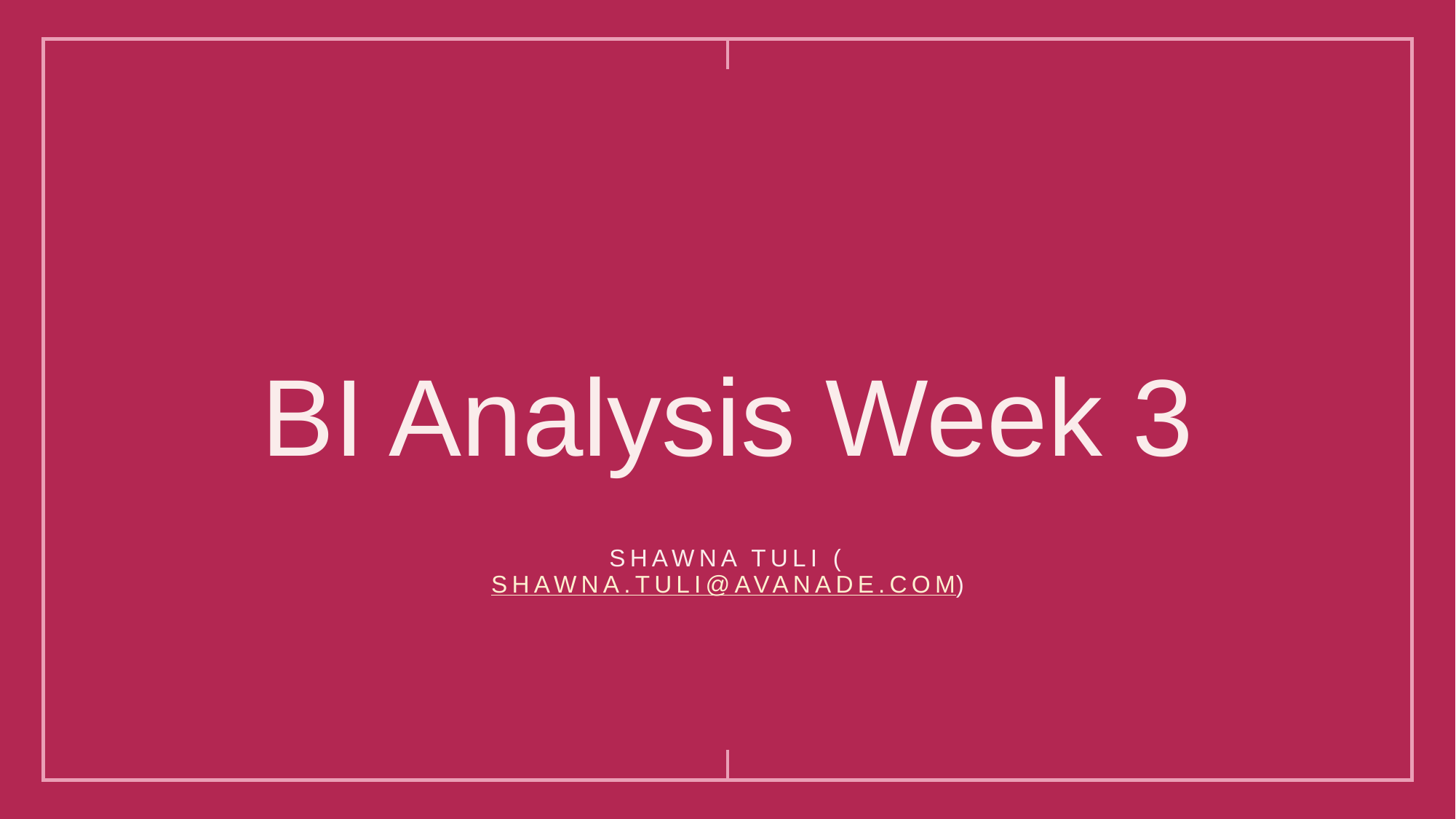

# BI Analysis Week 3
Shawna Tuli (Shawna.tuli@avanade.com)